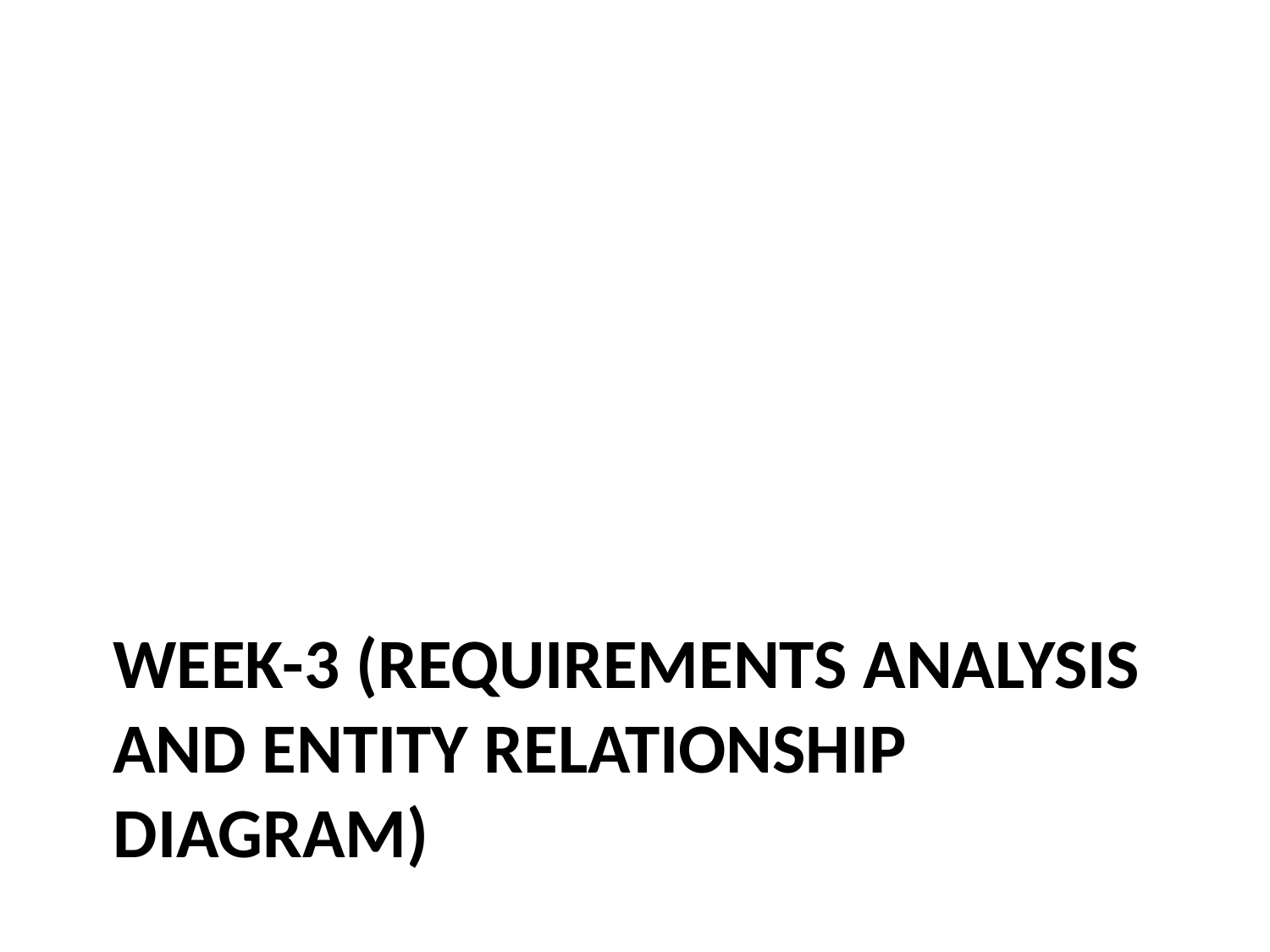

# Week-3 (Requirements Analysis and Entity Relationship Diagram)